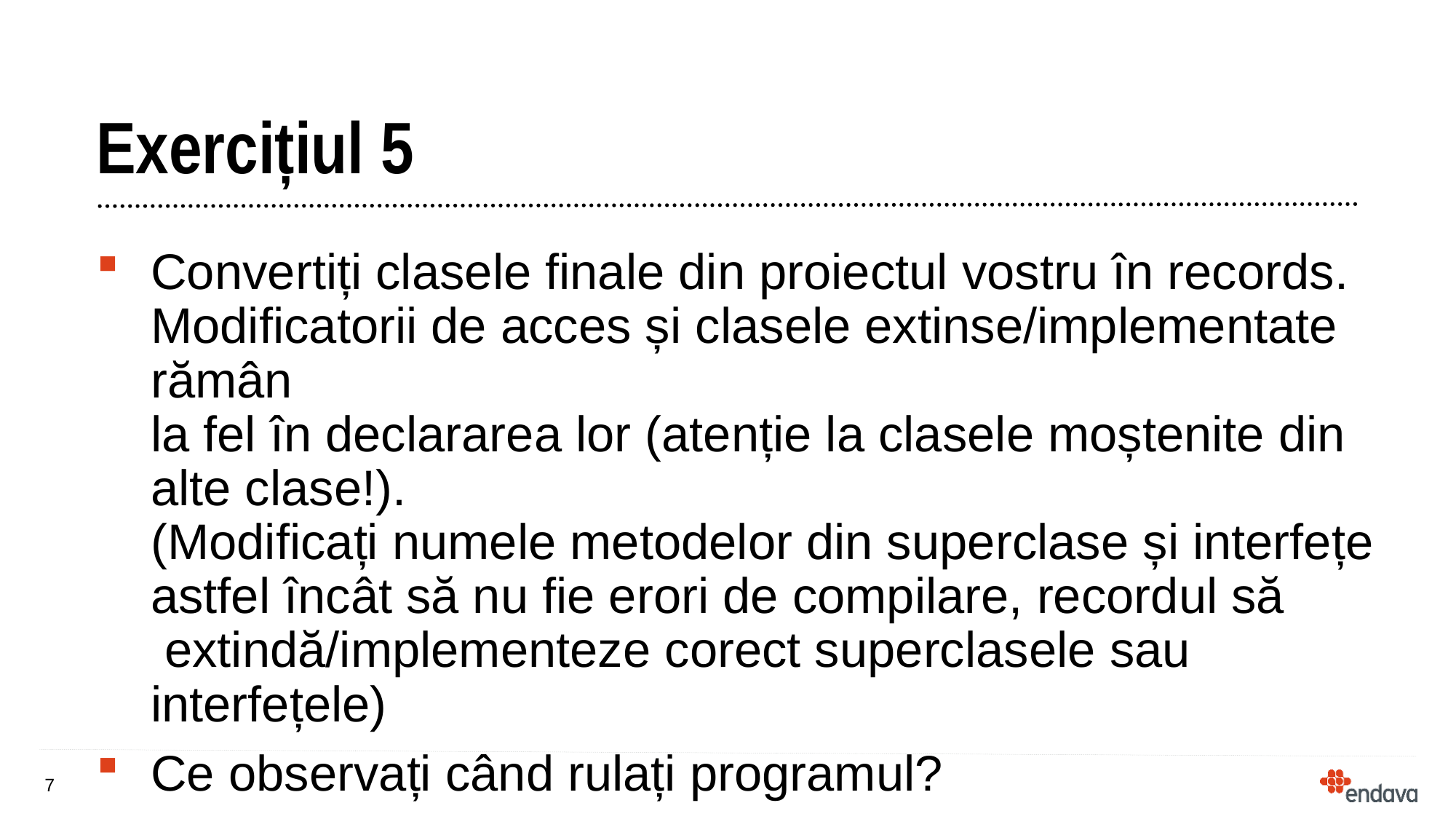

# Exercițiul 5
Convertiți clasele finale din proiectul vostru în records.
Modificatorii de acces și clasele extinse/implementate rămân
la fel în declararea lor (atenție la clasele moștenite din alte clase!).
(Modificați numele metodelor din superclase și interfețe
astfel încât să nu fie erori de compilare, recordul să
 extindă/implementeze corect superclasele sau interfețele)
Ce observați când rulați programul?